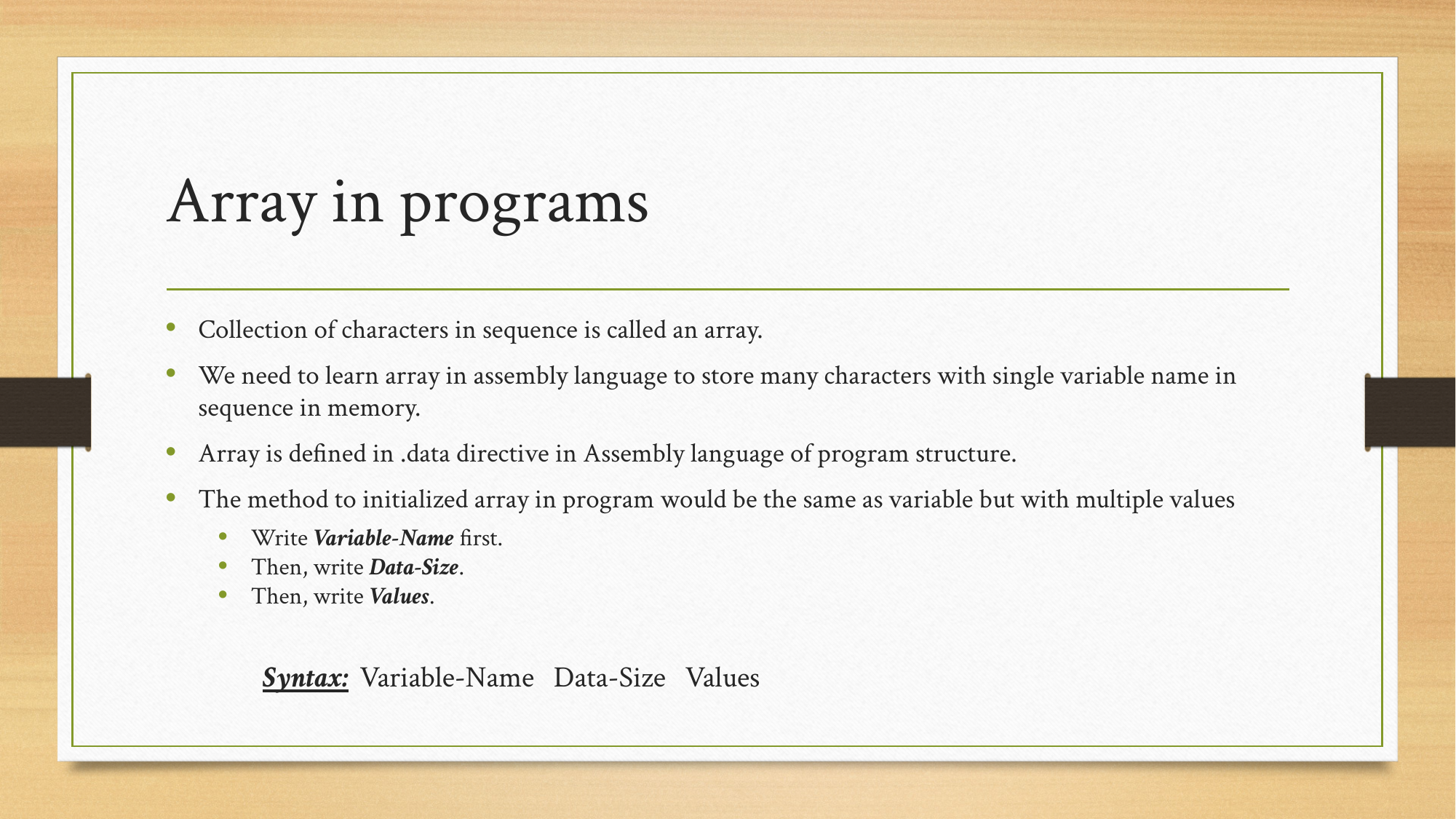

# Array in programs
Collection of characters in sequence is called an array.
We need to learn array in assembly language to store many characters with single variable name in sequence in memory.
Array is defined in .data directive in Assembly language of program structure.
The method to initialized array in program would be the same as variable but with multiple values
Write Variable-Name first.
Then, write Data-Size.
Then, write Values.

	Syntax: 	Variable-Name   Data-Size   Values